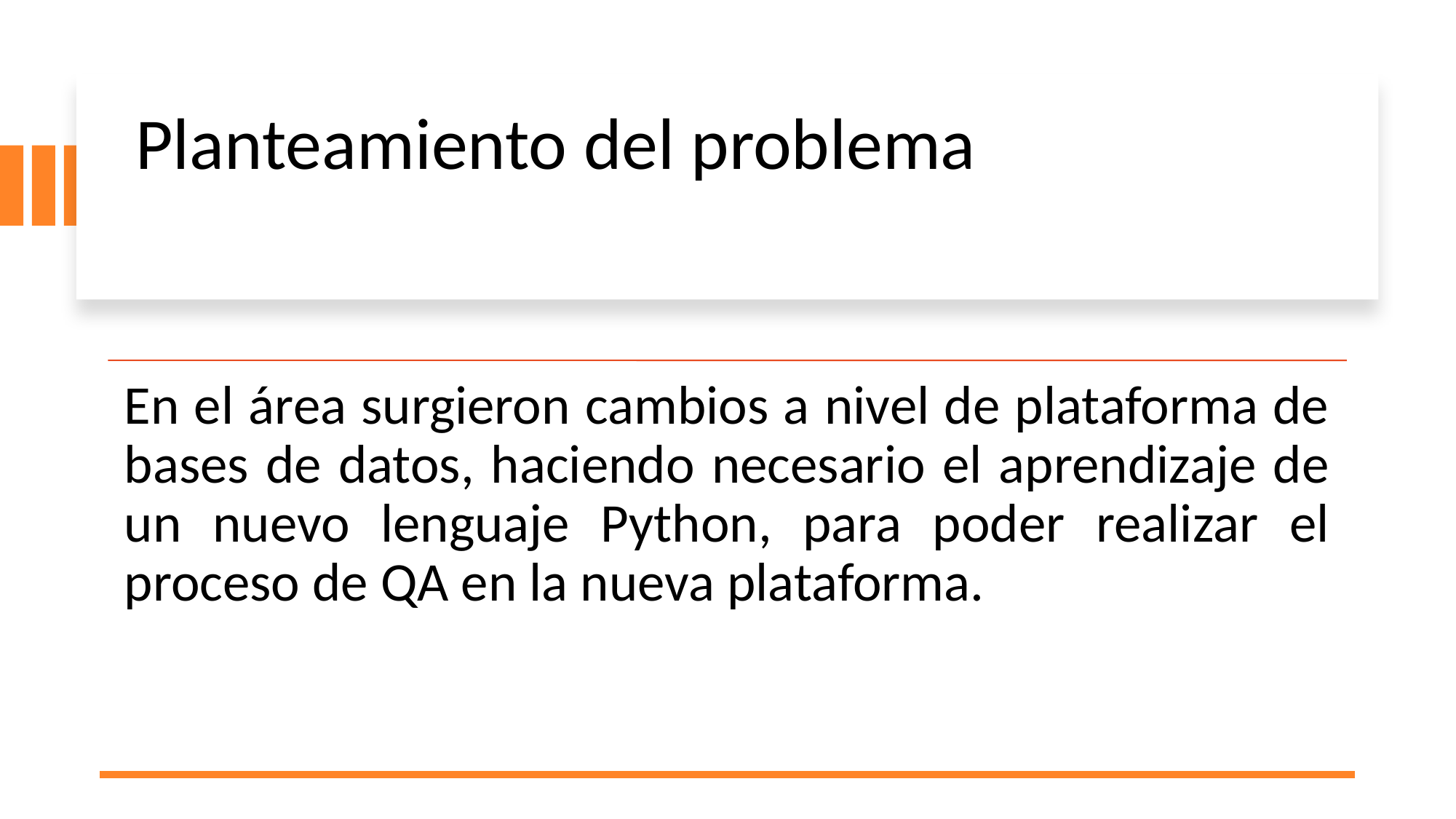

# Planteamiento del problema

En el área surgieron cambios a nivel de plataforma de bases de datos, haciendo necesario el aprendizaje de un nuevo lenguaje Python, para poder realizar el proceso de QA en la nueva plataforma.